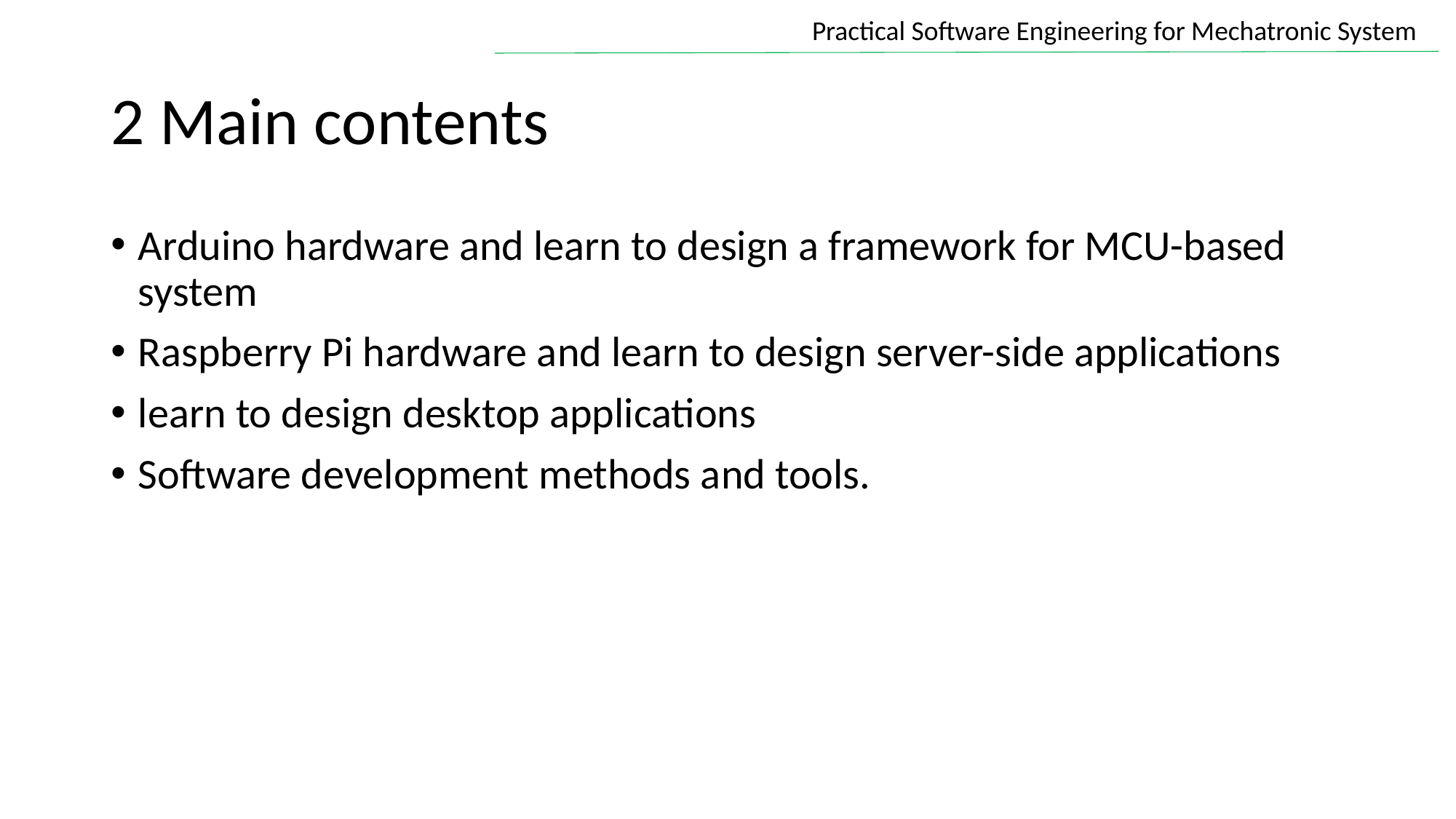

# 2 Main contents
Arduino hardware and learn to design a framework for MCU-based system
Raspberry Pi hardware and learn to design server-side applications
learn to design desktop applications
Software development methods and tools.

10